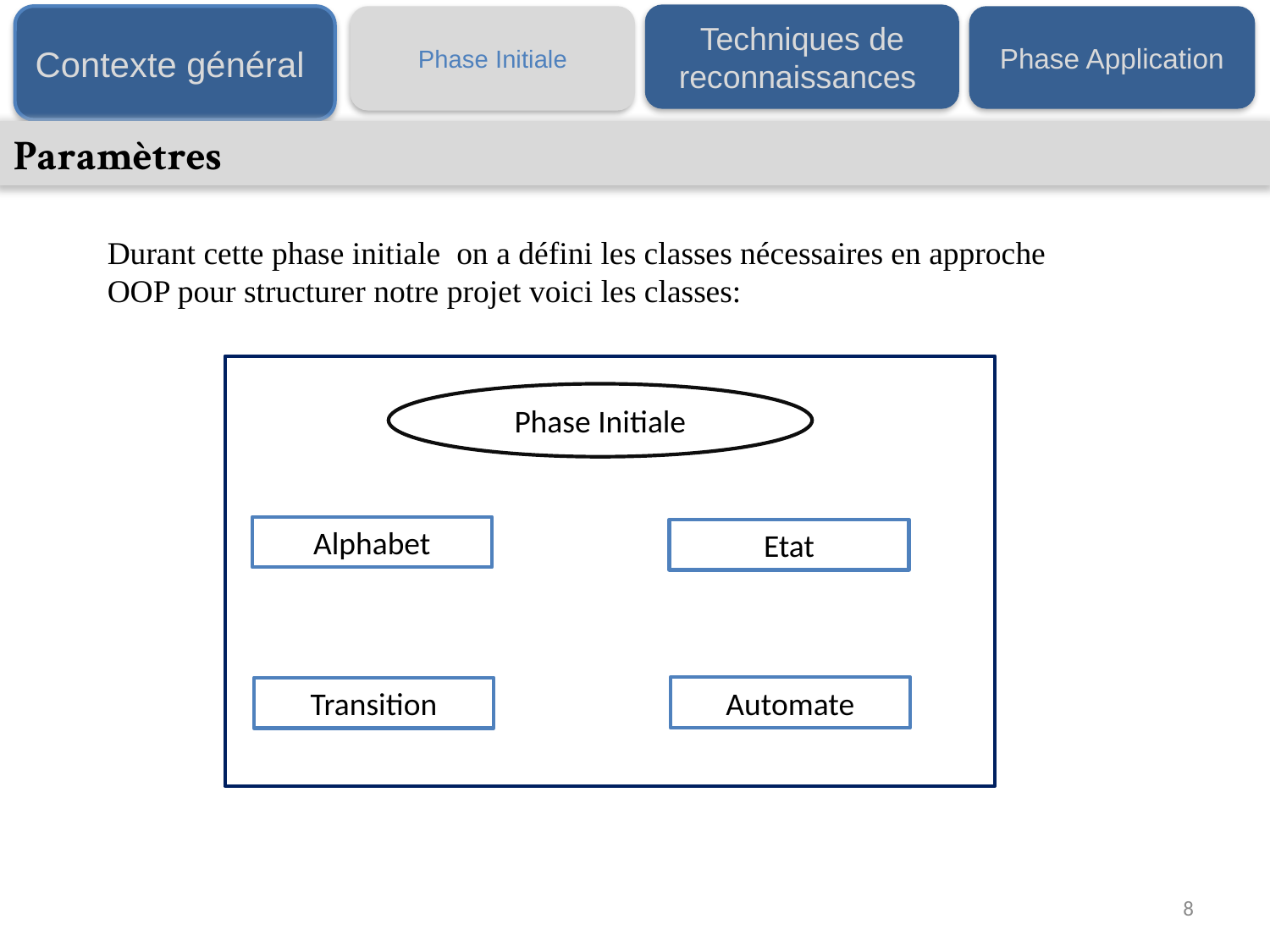

Techniques de reconnaissances
Contexte général
Phase Initiale
Phase Application
Paramètres

Durant cette phase initiale  on a défini les classes nécessaires en approche OOP pour structurer notre projet voici les classes:

Phase Initiale
Alphabet
Etat
Automate
Transition
8